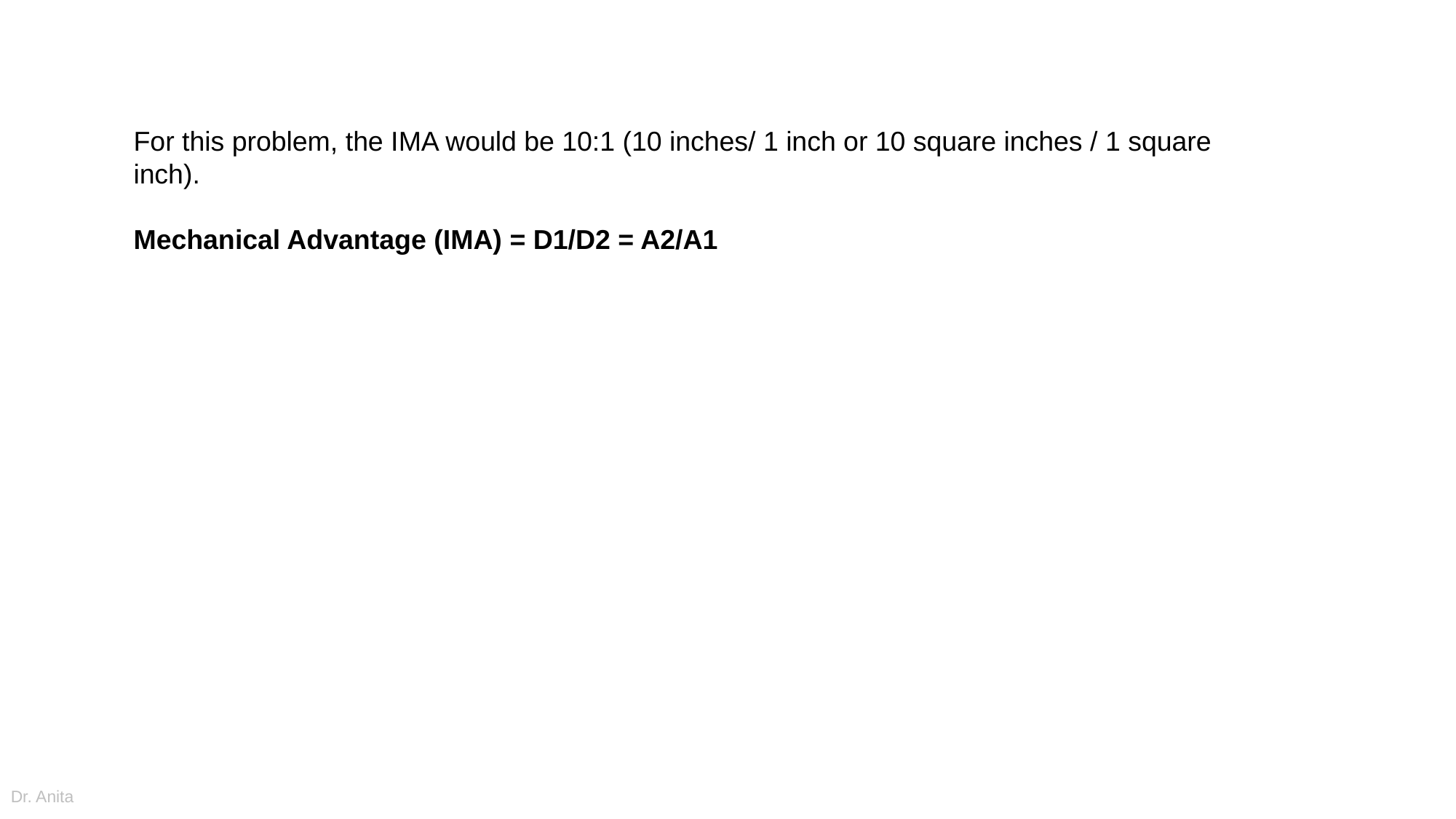

For this problem, the IMA would be 10:1 (10 inches/ 1 inch or 10 square inches / 1 square inch).

Mechanical Advantage (IMA) = D1/D2 = A2/A1